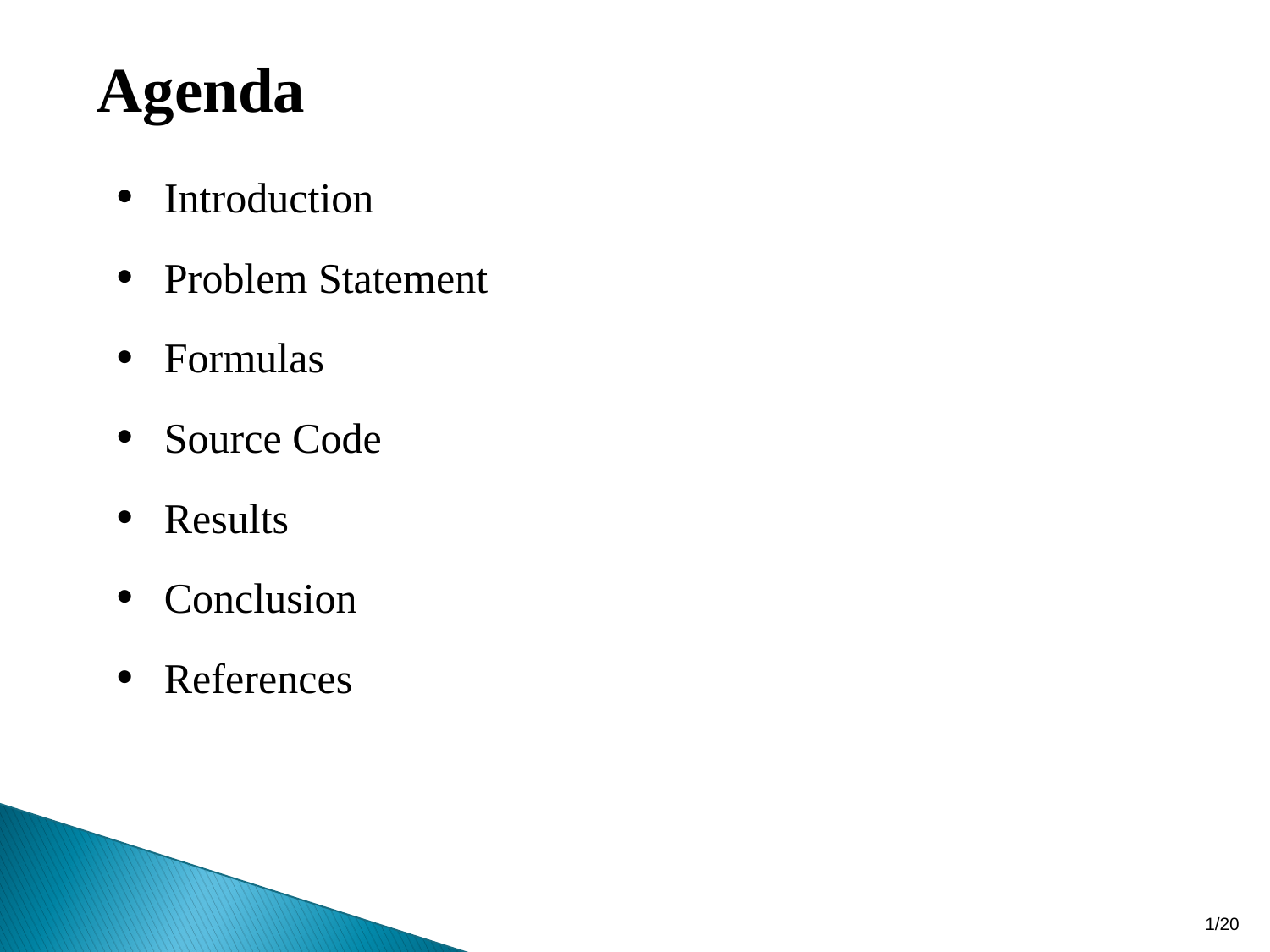

Agenda
Introduction
Problem Statement
Formulas
Source Code
Results
Conclusion
References

1/20